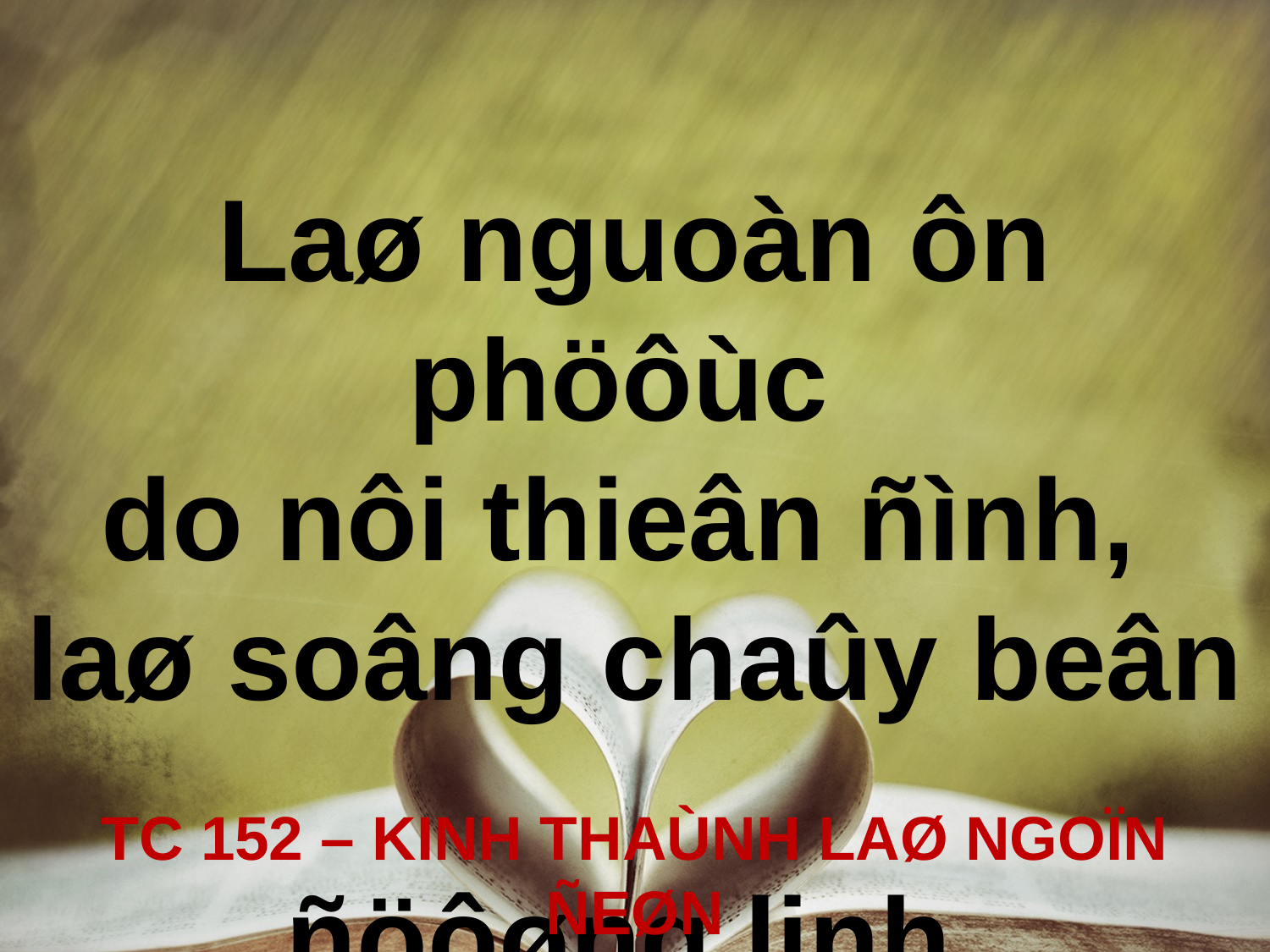

Laø nguoàn ôn phöôùc
do nôi thieân ñình,
laø soâng chaûy beân
ñöôøng linh.
TC 152 – KINH THAÙNH LAØ NGOÏN ÑEØN